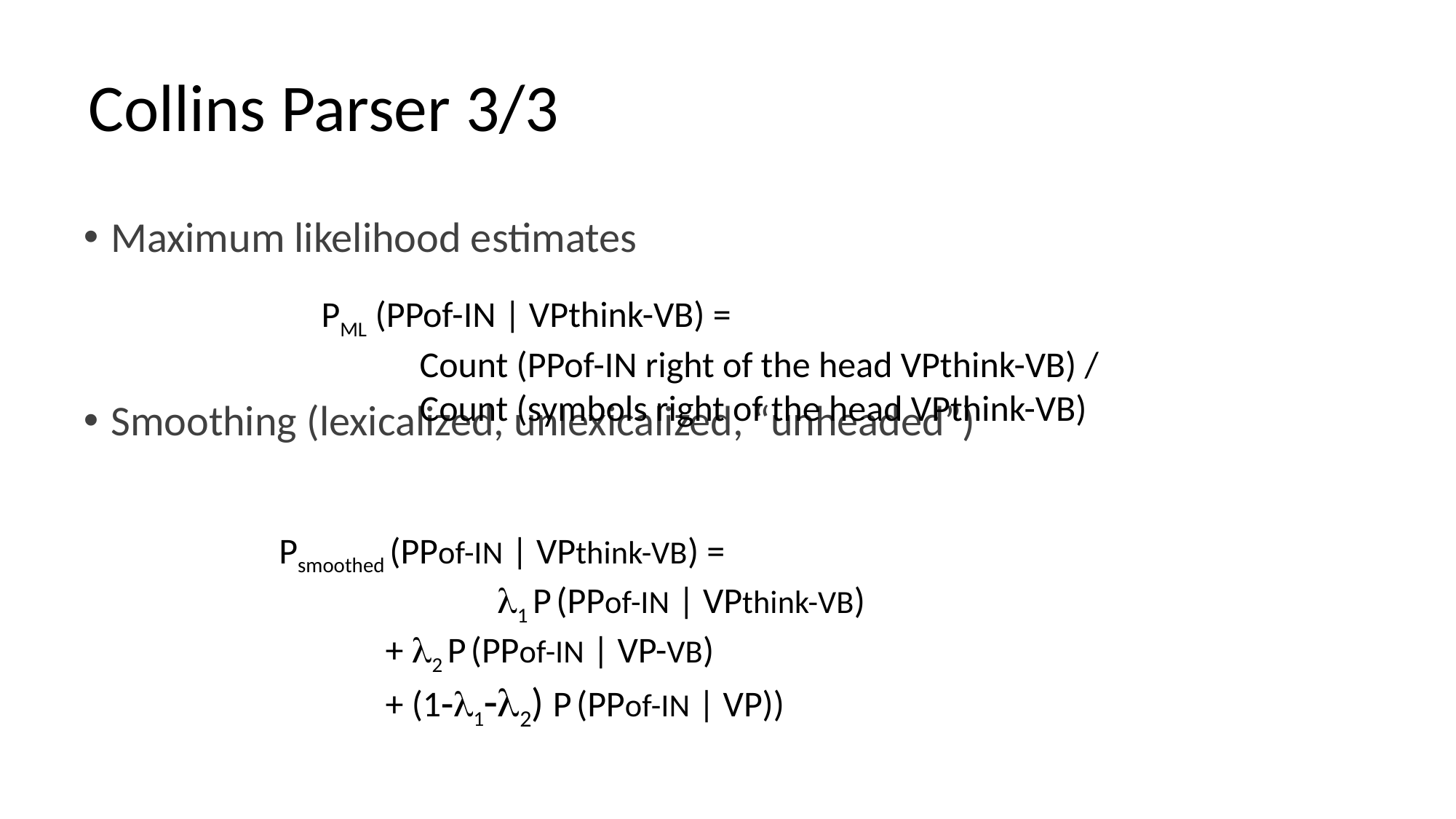

# Collins Parser 3/3
Maximum likelihood estimates

Smoothing (lexicalized, unlexicalized, “unheaded”)

PML (PPof-IN | VPthink-VB) =
            Count (PPof-IN right of the head VPthink-VB) /
            Count (symbols right of the head VPthink-VB)
Psmoothed (PPof-IN | VPthink-VB) =
		λ1 P (PPof-IN | VPthink-VB)
             + λ2 P (PPof-IN | VP-VB)
             + (1−λ1−λ2) P (PPof-IN | VP))